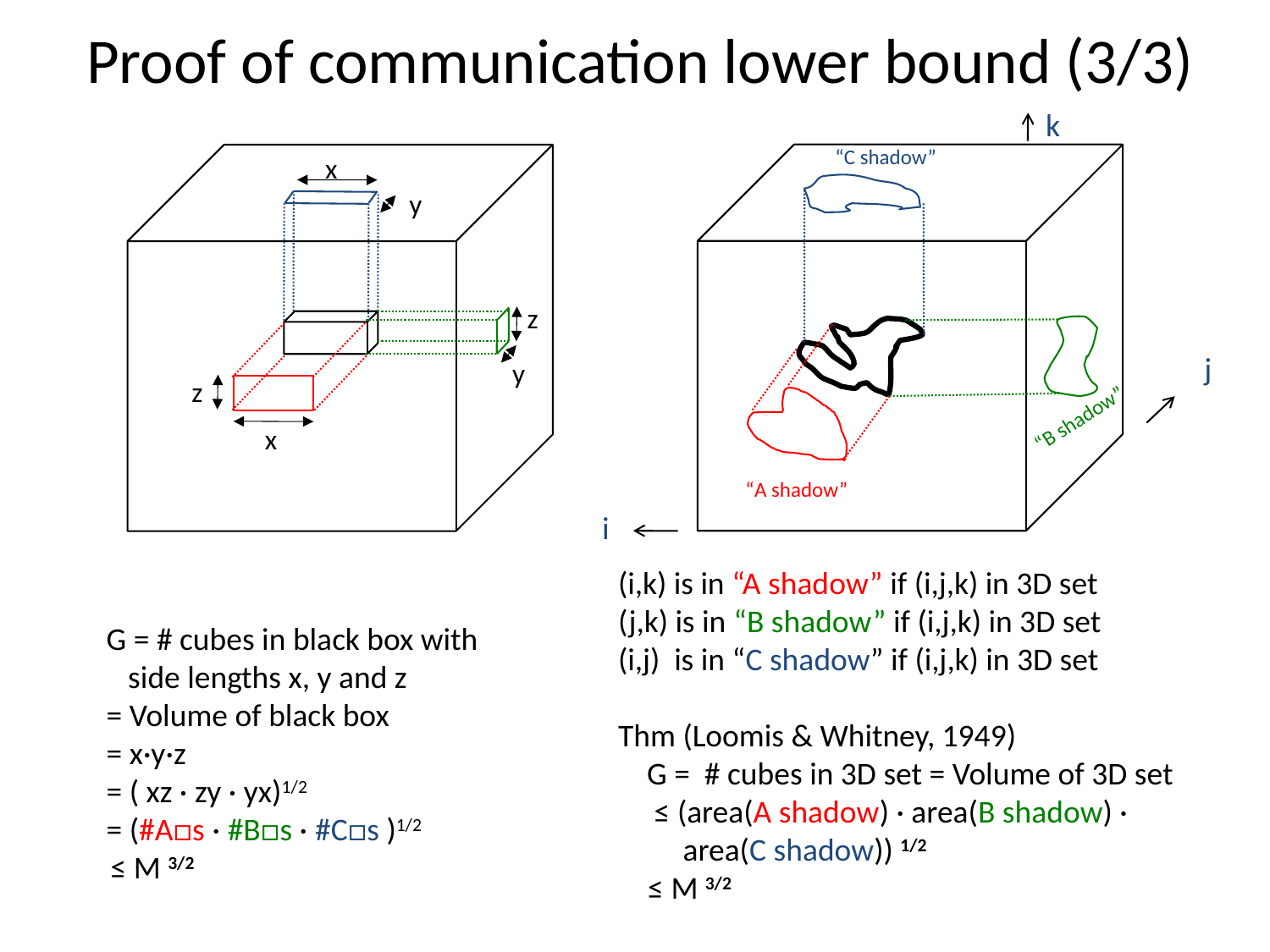

# Proof of communication lower bound (3/3)
k
“C shadow”

j

“B shadow”
“A shadow”
i
x

y
z

y
z

x
#words_moved = Ω(M(n3/P)/M3/2) = Ω(n3/(PM1/2))
(i,k) is in “A shadow” if (i,j,k) in 3D set
(j,k) is in “B shadow” if (i,j,k) in 3D set
(i,j)  is in “C shadow” if (i,j,k) in 3D set

Thm (Loomis & Whitney, 1949)
    G =  # cubes in 3D set = Volume of 3D set
     ≤ (area(A shadow) · area(B shadow) ·
         area(C shadow)) 1/2
       ≤ M 3/2
G = # cubes in black box with
   side lengths x, y and z
= Volume of black box
= x·y·z
= ( xz · zy · yx)1/2
= (#A□s · #B□s · #C□s )1/2
 ≤ M 3/2
Summer School Lecture 3

39